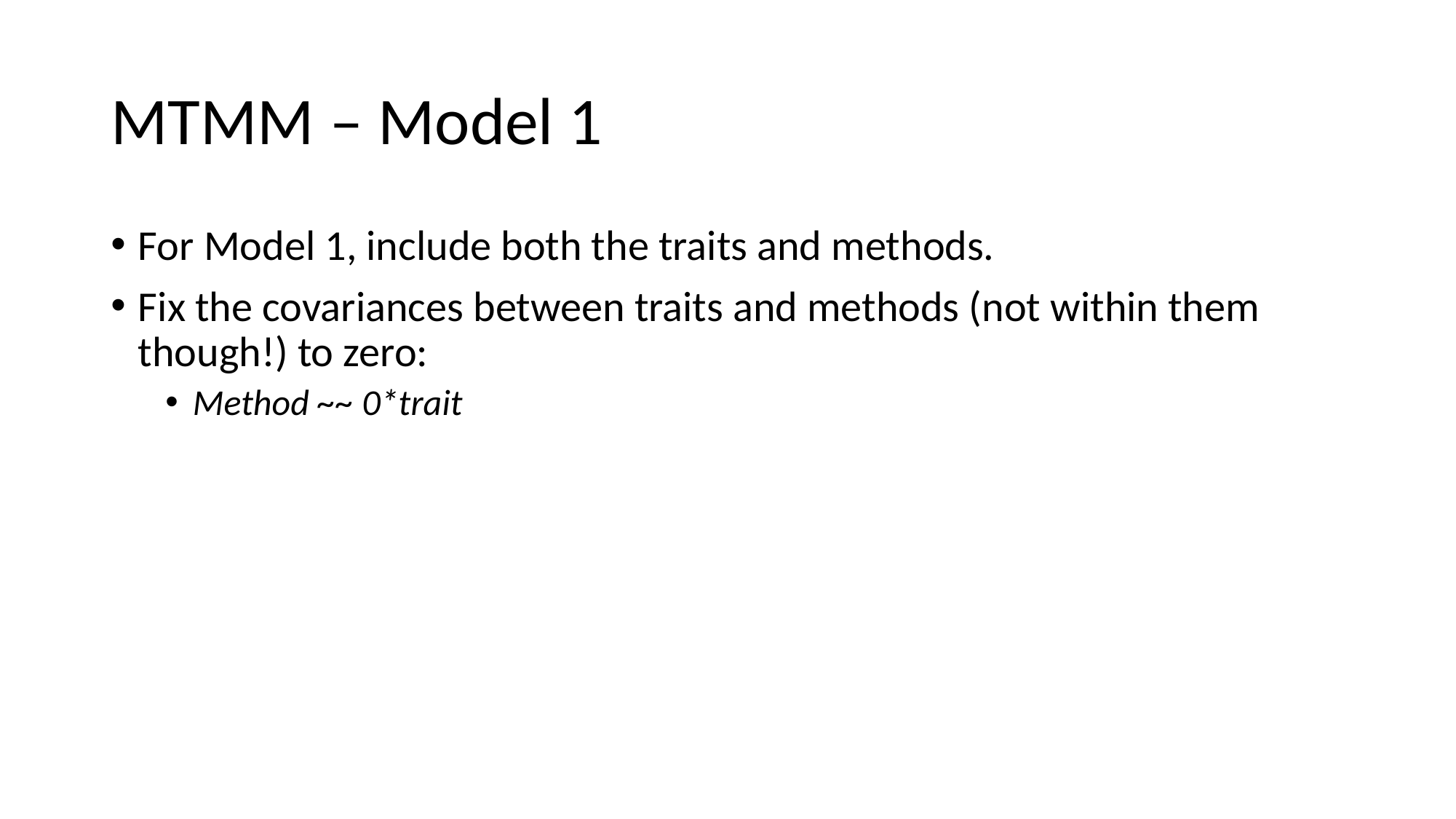

# MTMM – Model 1
For Model 1, include both the traits and methods.
Fix the covariances between traits and methods (not within them though!) to zero:
Method ~~ 0*trait